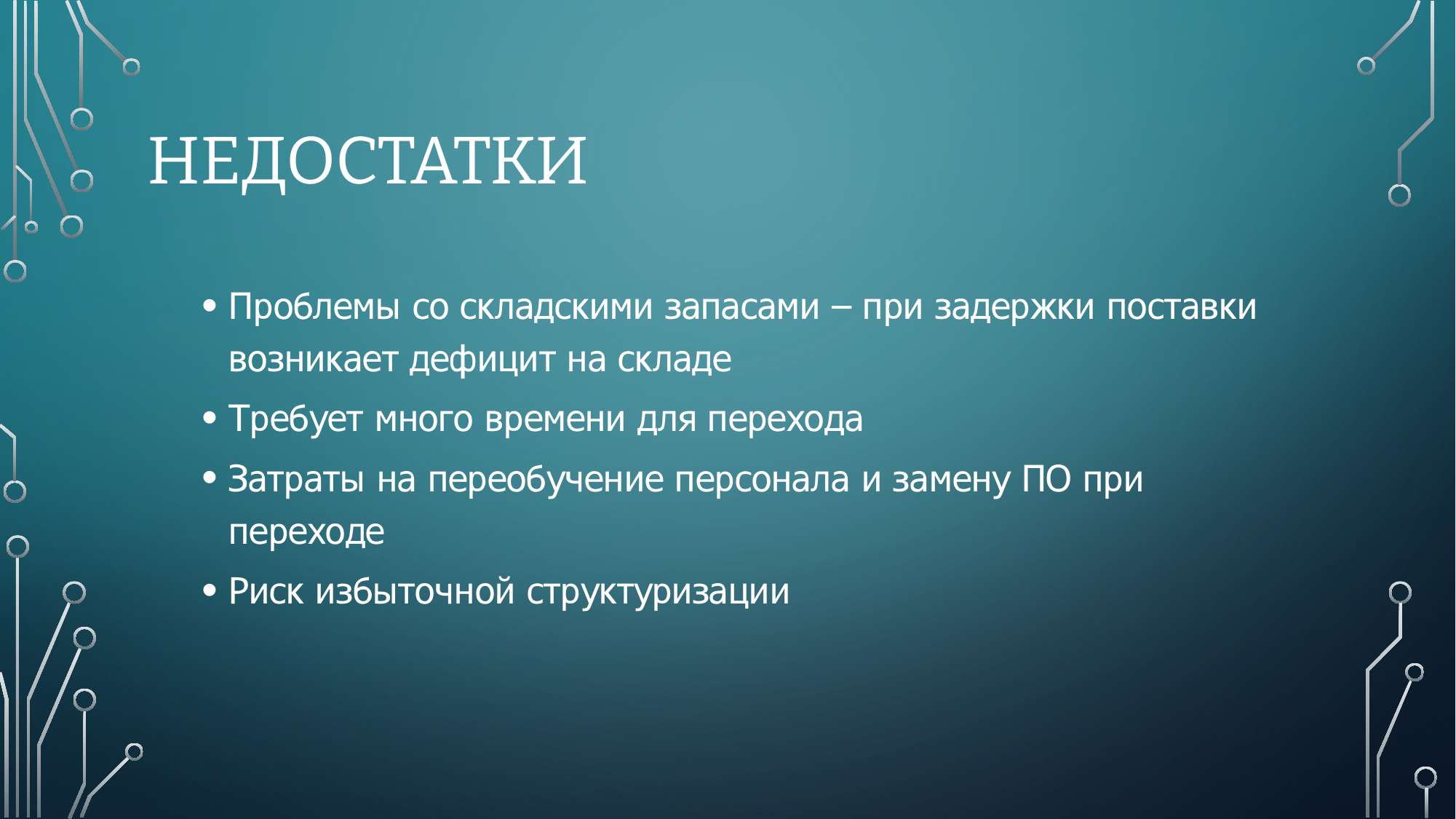

# Недостатки
Проблемы со складскими запасами – при задержки поставки возникает дефицит на складе
Требует много времени для перехода
Затраты на переобучение персонала и замену ПО при переходе
Риск избыточной структуризации